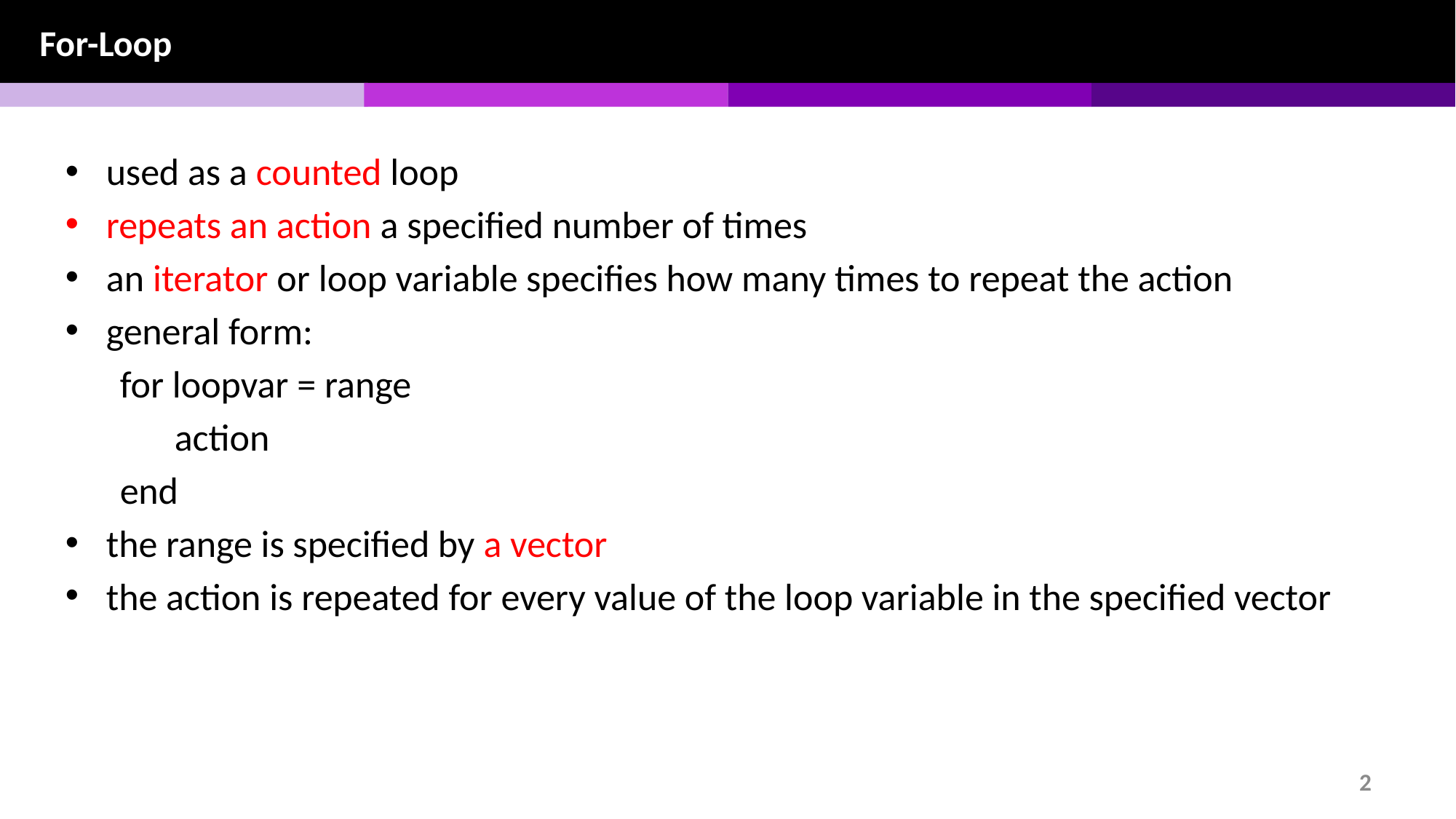

For-Loop
used as a counted loop
repeats an action a specified number of times
an iterator or loop variable specifies how many times to repeat the action
general form:
for loopvar = range
action
end
the range is specified by a vector
the action is repeated for every value of the loop variable in the specified vector